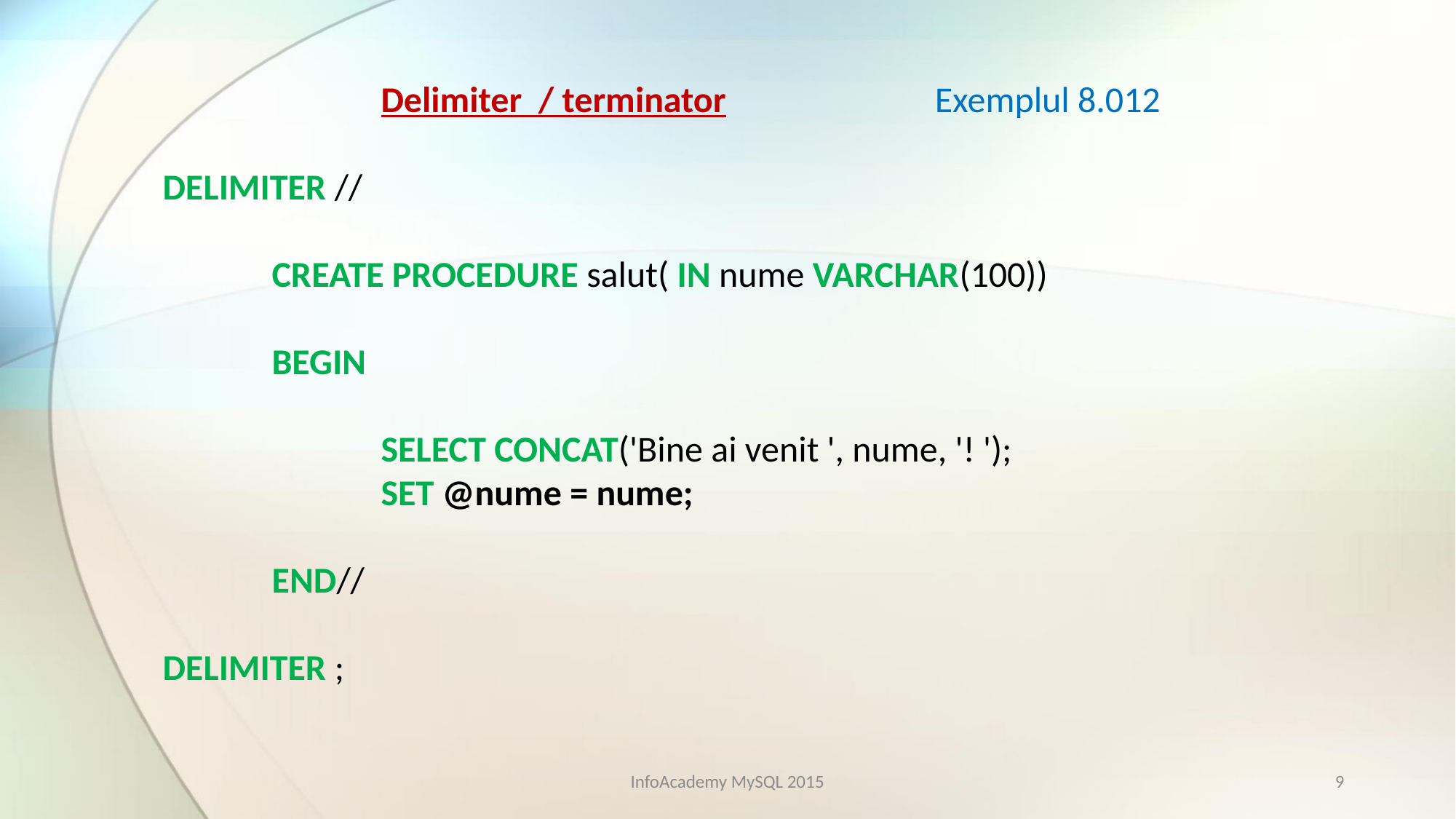

Delimiter  / terminator		 Exemplul 8.012

DELIMITER //

	CREATE PROCEDURE salut( IN nume VARCHAR(100))

	BEGIN

		SELECT CONCAT('Bine ai venit ', nume, '! ');
		SET @nume = nume;

	END//

DELIMITER ;

InfoAcademy MySQL 2015
9